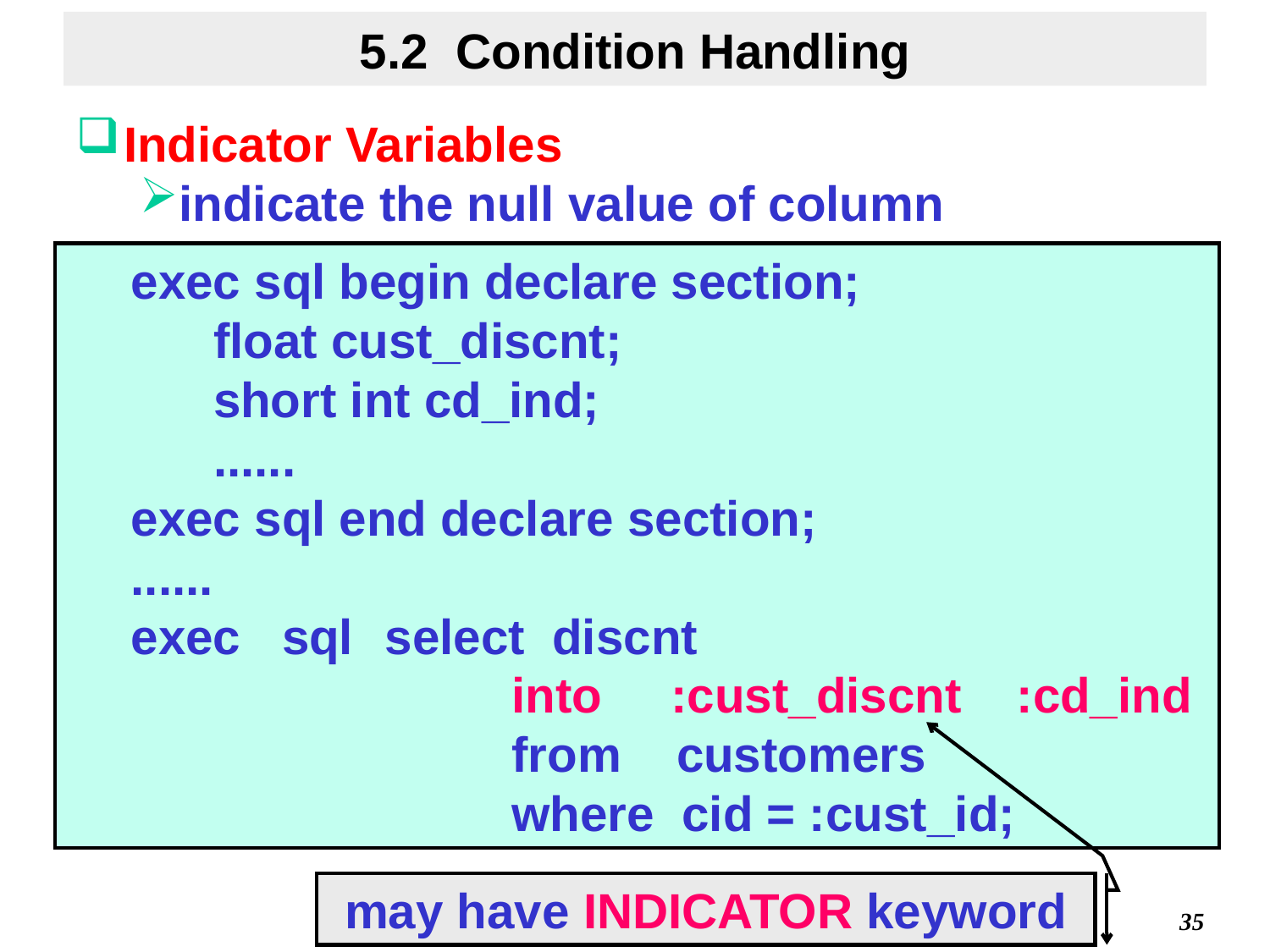

# 5.2  Condition Handling
Indicator Variables
indicate the null value of column

exec sql begin declare section;
      float cust_discnt;
      short int cd_ind;
      ......
exec sql end declare section;
......
exec   sql 	select  discnt
			into     :cust_discnt    :cd_ind
			from    customers
			where  cid = :cust_id;
may have INDICATOR keyword

Database Principles & Programming
35